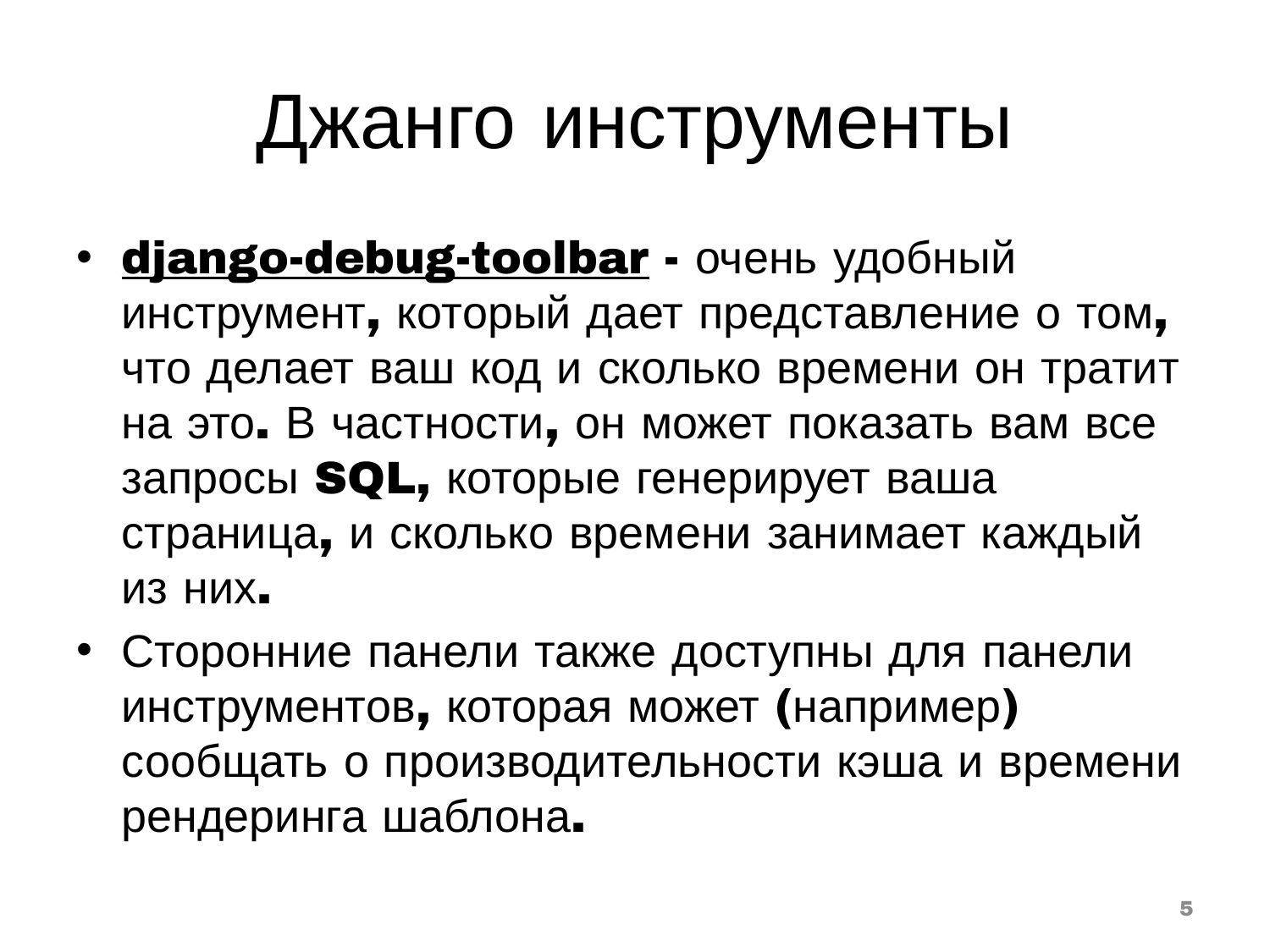

# Джанго инструменты
django-debug-toolbar - очень удобный инструмент, который дает представление о том, что делает ваш код и сколько времени он тратит на это. В частности, он может показать вам все запросы SQL, которые генерирует ваша страница, и сколько времени занимает каждый из них.
Сторонние панели также доступны для панели инструментов, которая может (например) сообщать о производительности кэша и времени рендеринга шаблона.

5